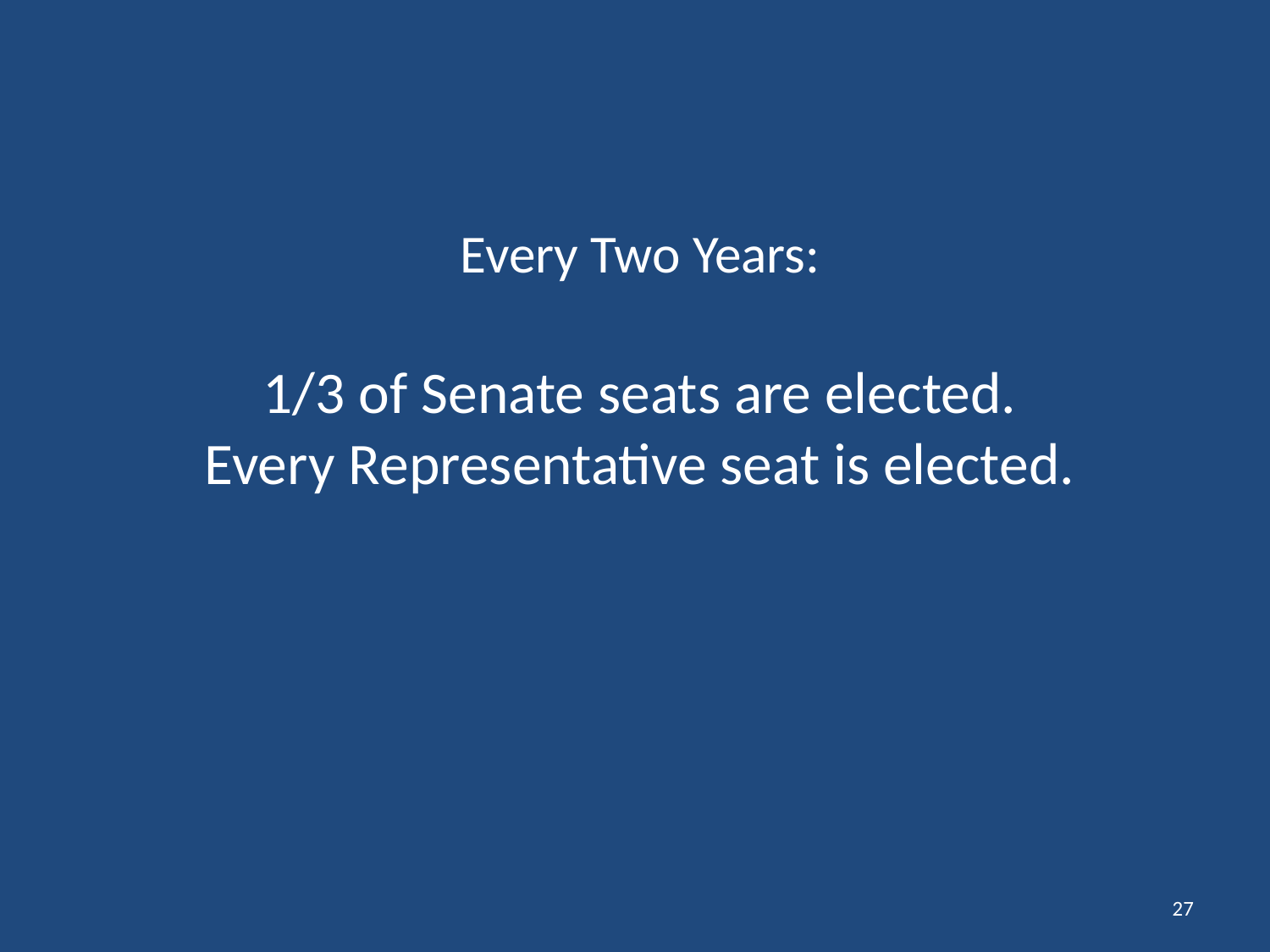

# Every Two Years: 1/3 of Senate seats are elected. Every Representative seat is elected.
27